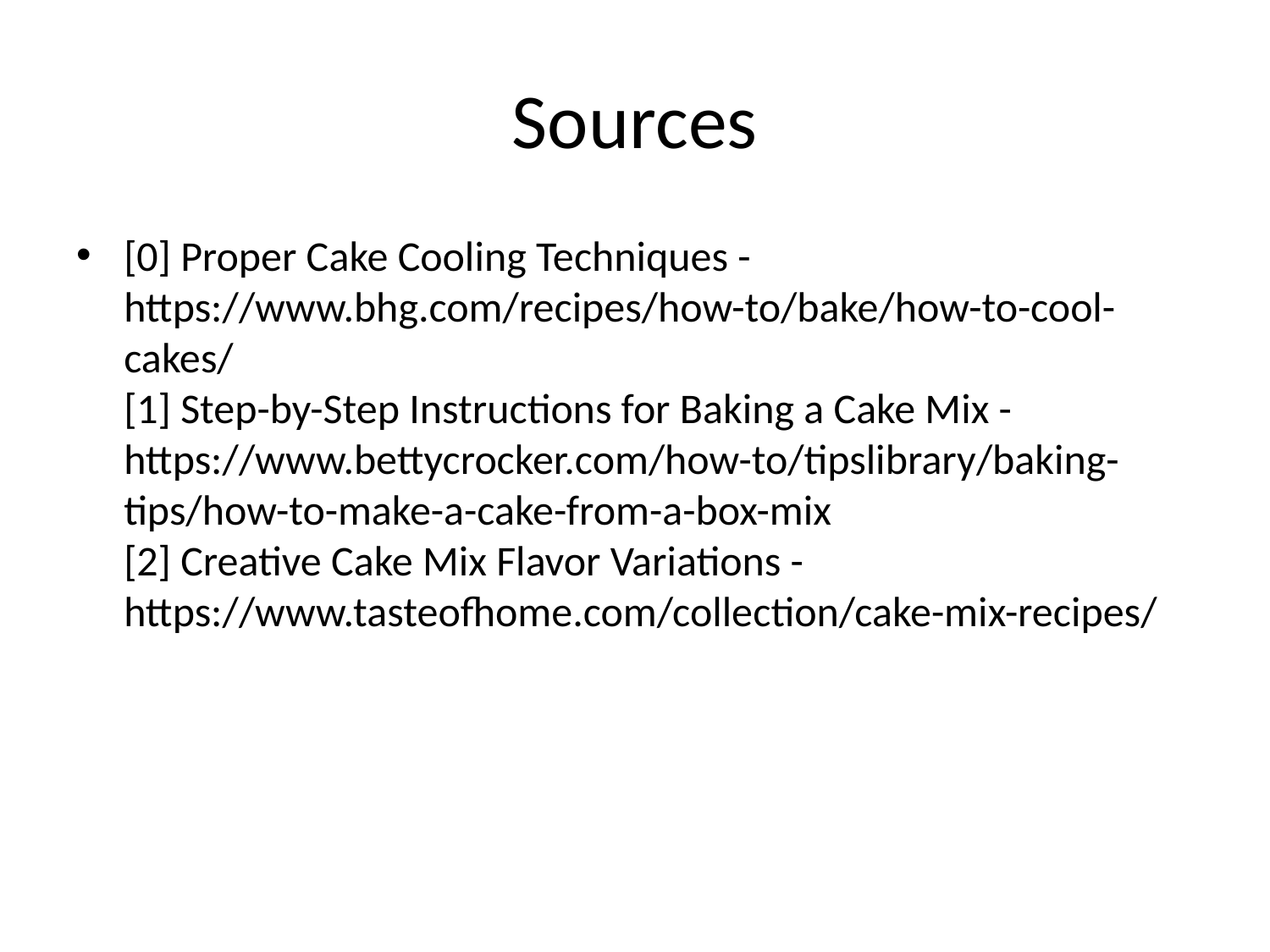

# Sources
[0] Proper Cake Cooling Techniques - https://www.bhg.com/recipes/how-to/bake/how-to-cool-cakes/
[1] Step-by-Step Instructions for Baking a Cake Mix - https://www.bettycrocker.com/how-to/tipslibrary/baking-tips/how-to-make-a-cake-from-a-box-mix
[2] Creative Cake Mix Flavor Variations - https://www.tasteofhome.com/collection/cake-mix-recipes/